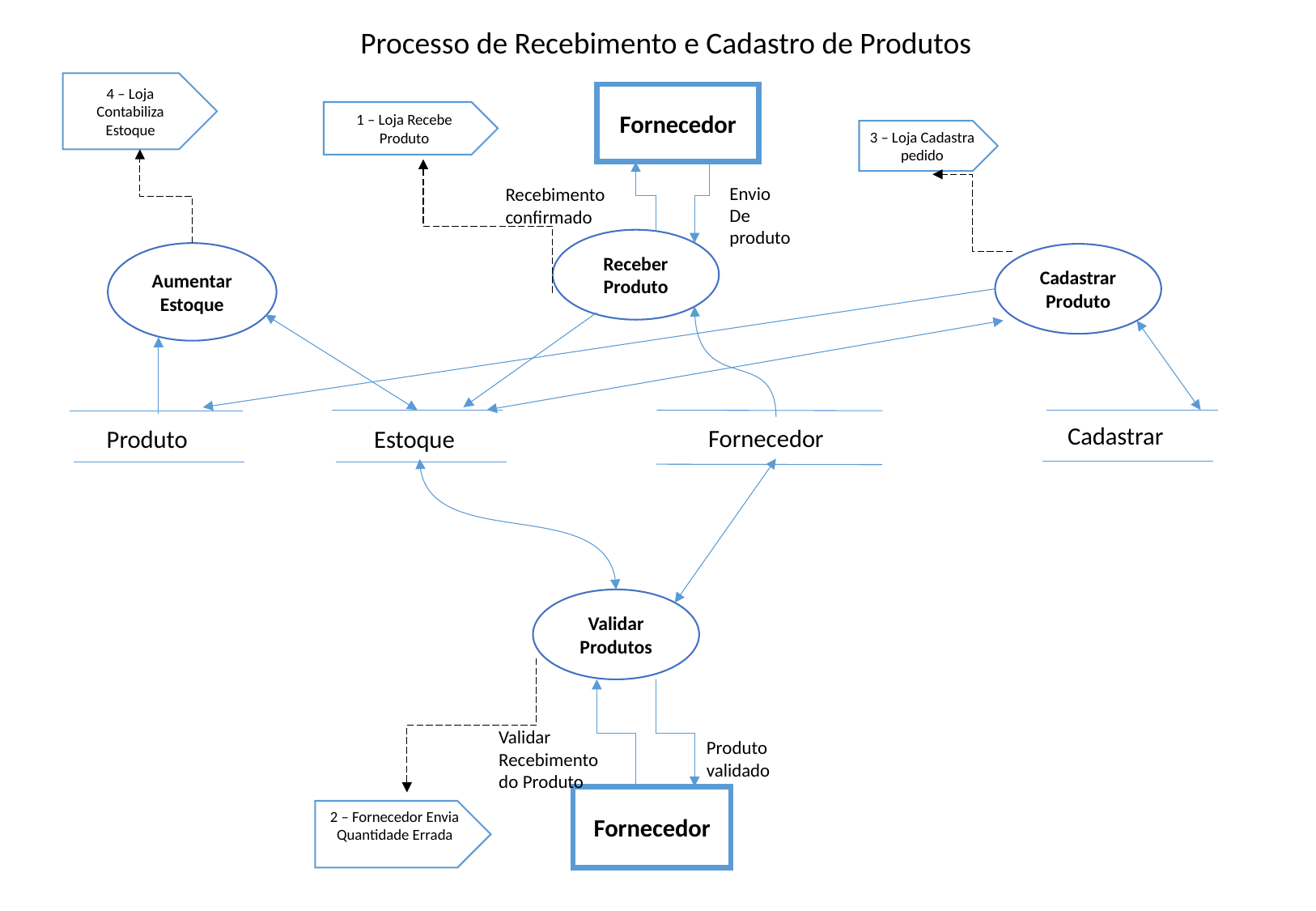

Processo de Recebimento e Cadastro de Produtos

4 – Loja Contabiliza Estoque
Fornecedor
1 – Loja Recebe Produto
3 – Loja Cadastra pedido
Envio
De produto

Recebimento confirmado

Receber
Produto
Aumentar
Estoque
Cadastrar
Produto
Cadastrar

       Fornecedor
Estoque
Produto
Validar Produtos
Validar Recebimento
do Produto

Produto validado

Fornecedor
2 – Fornecedor Envia Quantidade Errada